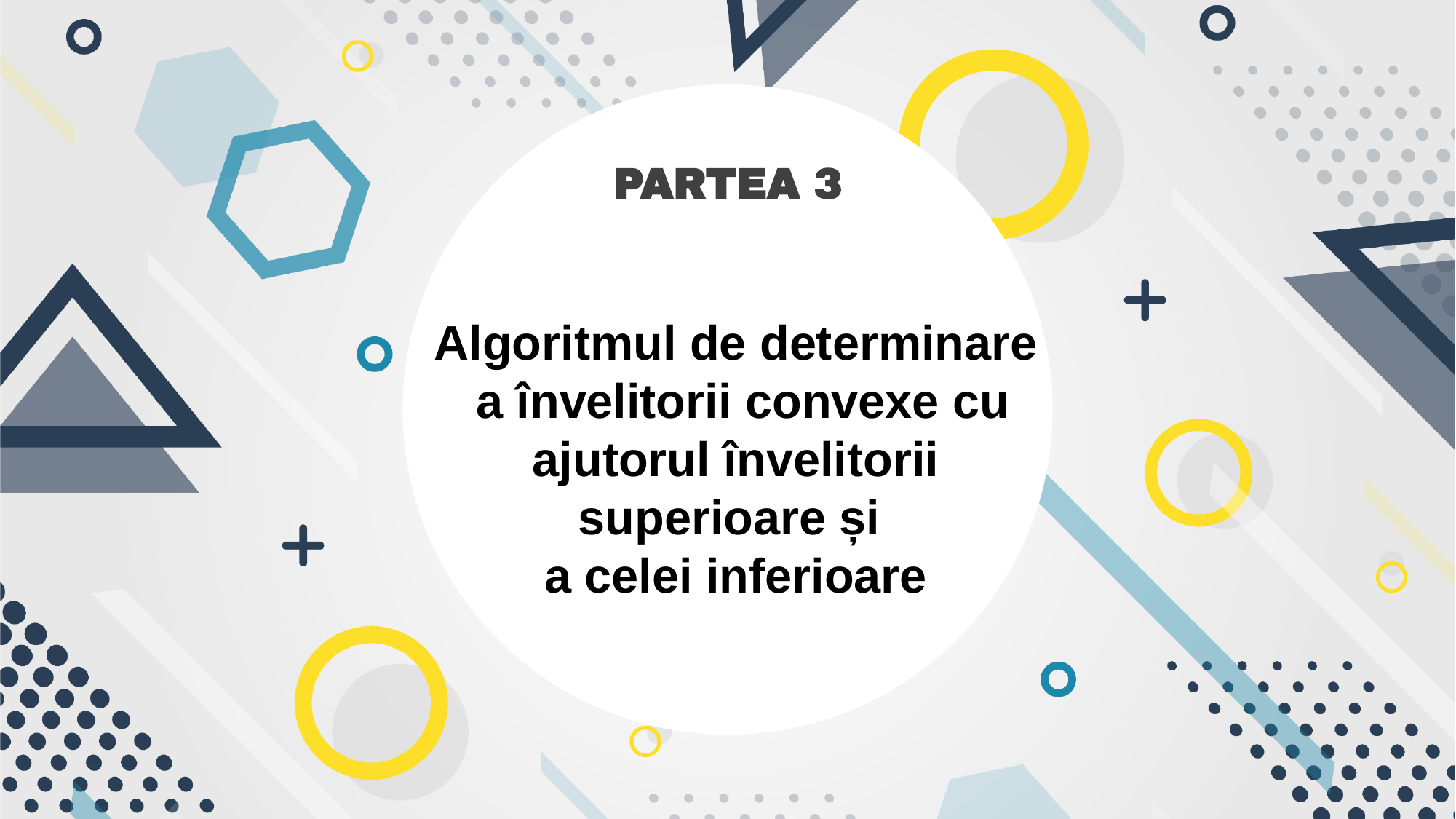

PARTEA 3
Algoritmul de determinare
 a învelitorii convexe cu
 ajutorul învelitorii
superioare și
a celei inferioare